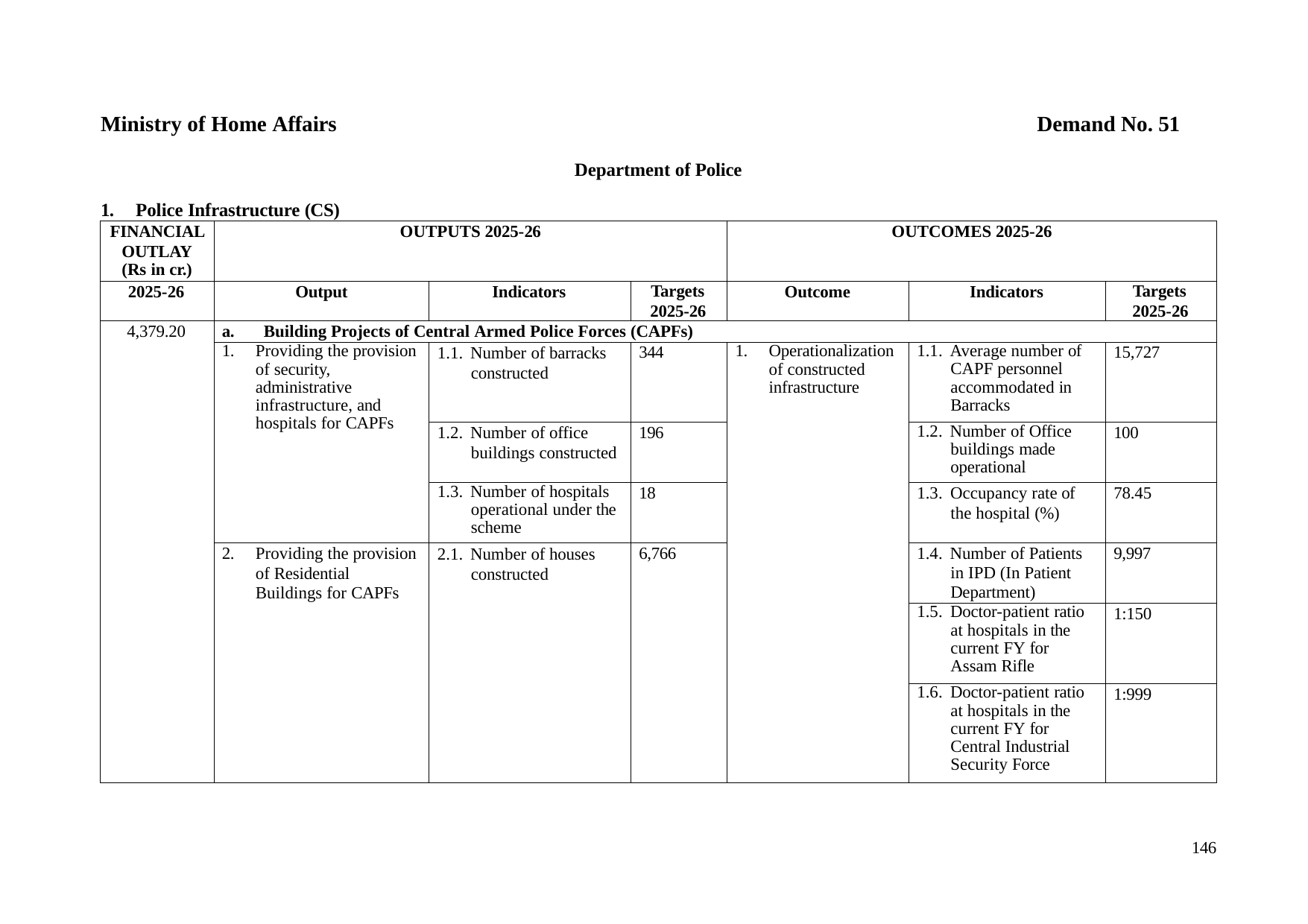

Ministry of Home Affairs
Demand No. 51
Department of Police
1.	Police Infrastructure (CS)
| FINANCIAL OUTLAY (Rs in cr.) | OUTPUTS 2025-26 |  |  | OUTCOMES 2025-26 |  |  |
| --- | --- | --- | --- | --- | --- | --- |
| 2025-26 | Output | Indicators | Targets 2025-26 | Outcome | Indicators | Targets 2025-26 |
| 4,379.20 | a. Building Projects of Central Armed Police Forces (CAPFs) |  |  |  |  |  |
|  | 1. Providing the provision of security, administrative infrastructure, and hospitals for CAPFs | 1.1. Number of barracks constructed | 344 | 1. Operationalization of constructed infrastructure | 1.1. Average number of CAPF personnel accommodated in Barracks | 15,727 |
|  |  | 1.2. Number of office buildings constructed | 196 |  | 1.2. Number of Office buildings made operational | 100 |
|  |  | 1.3. Number of hospitals operational under the scheme | 18 |  | 1.3. Occupancy rate of the hospital (%) | 78.45 |
|  | 2. Providing the provision of Residential Buildings for CAPFs | 2.1. Number of houses constructed | 6,766 |  | 1.4. Number of Patients in IPD (In Patient Department) | 9,997 |
|  |  |  |  |  | 1.5. Doctor-patient ratio at hospitals in the current FY for Assam Rifle | 1:150 |
|  |  |  |  |  | 1.6. Doctor-patient ratio at hospitals in the current FY for Central Industrial Security Force | 1:999 |
146